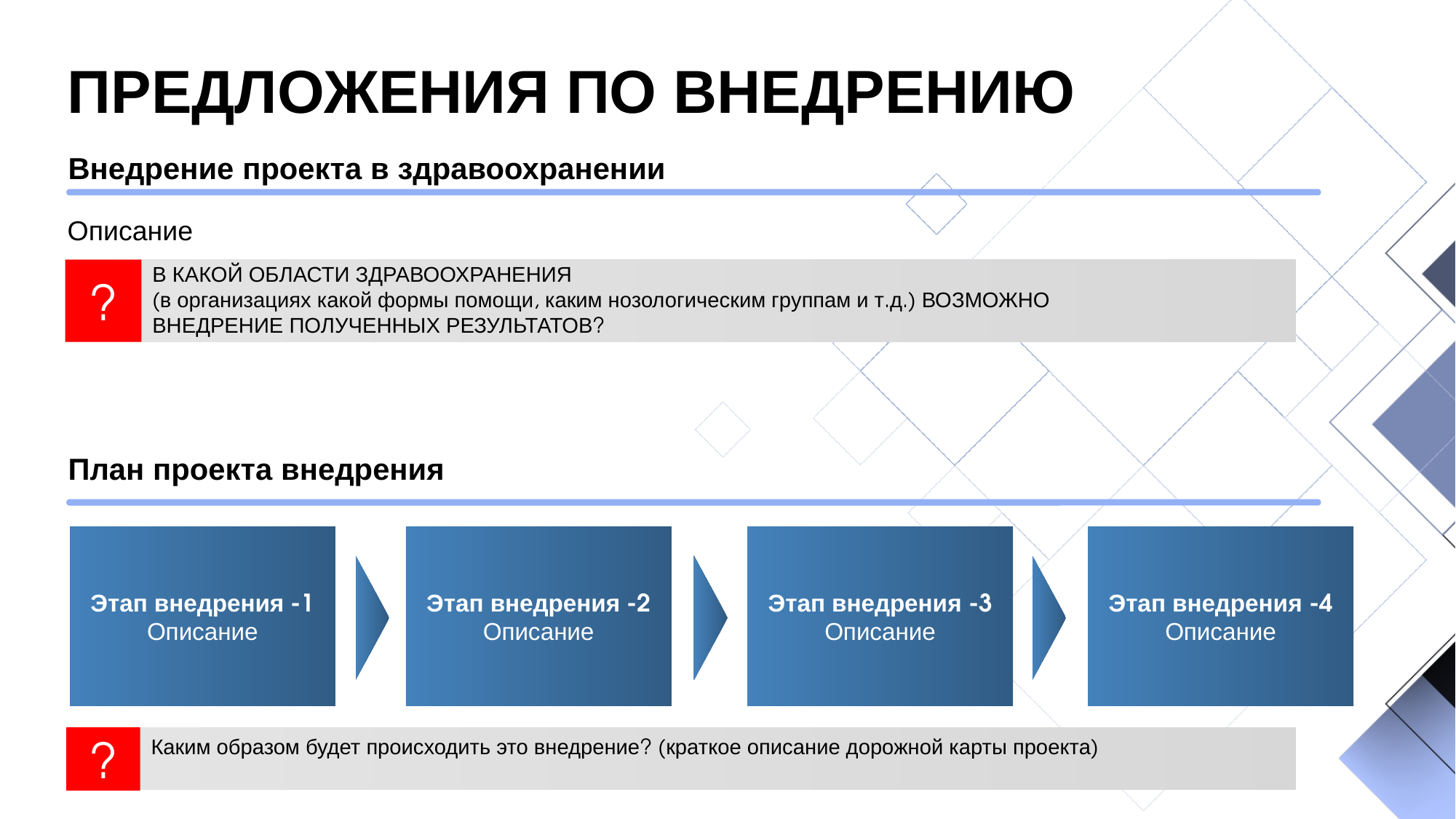

ПРЕДЛОЖЕНИЯ ПО ВНЕДРЕНИЮ

Внедрение проекта в здравоохранении

Описание

В КАКОЙ ОБЛАСТИ ЗДРАВООХРАНЕНИЯ
(в организациях какой формы помощи, каким нозологическим группам и т.д.) ВОЗМОЖНО ВНЕДРЕНИЕ ПОЛУЧЕННЫХ РЕЗУЛЬТАТОВ?

?
План проекта внедрения

Этап внедрения -1
Описание
Этап внедрения -2
Описание
Этап внедрения -3
Описание
Этап внедрения -4
Описание

?
Каким образом будет происходить это внедрение? (краткое описание дорожной карты проекта)